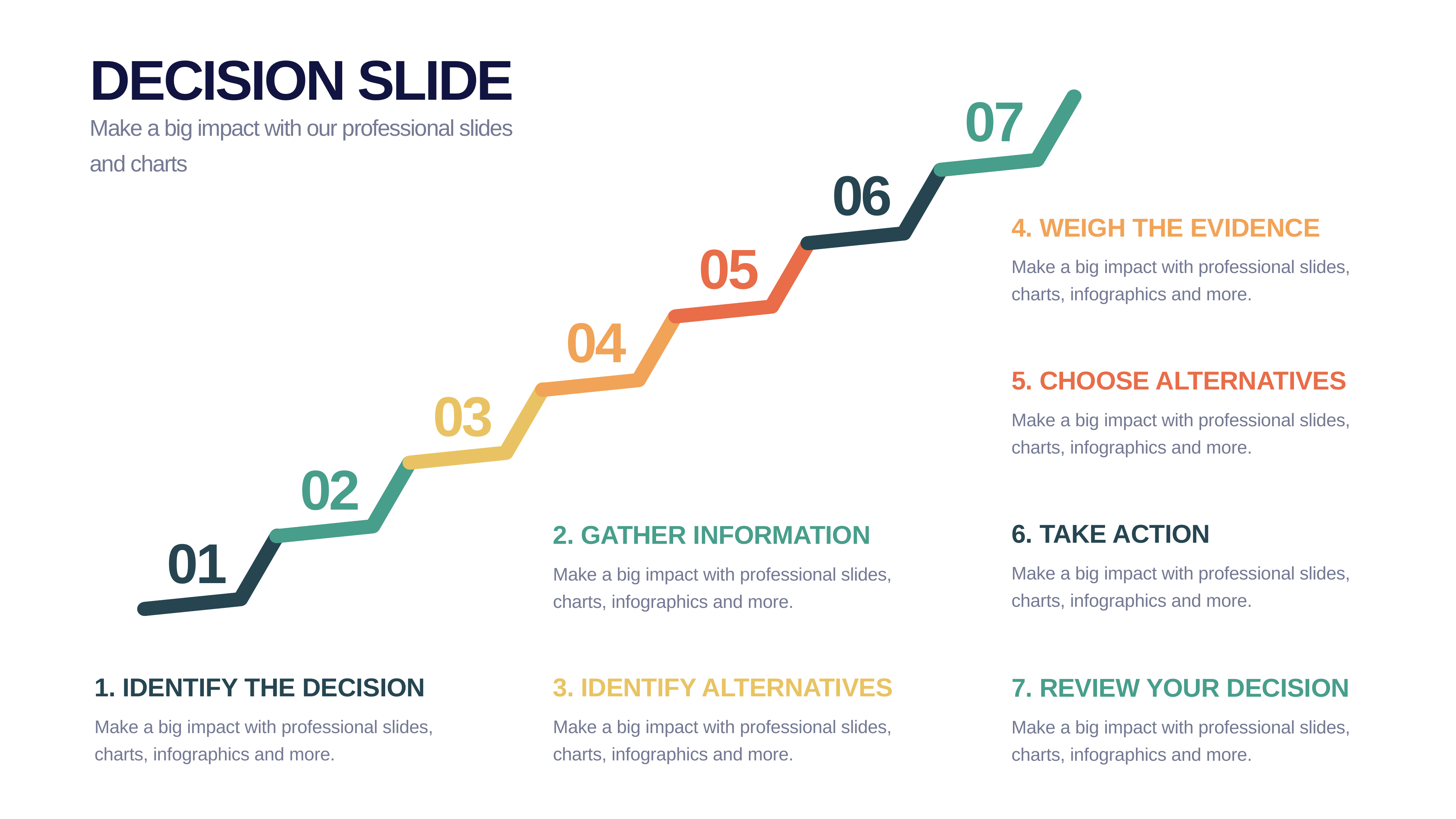

DECISION SLIDE
07

Make a big impact with our professional slides and charts
06

4. WEIGH THE EVIDENCE
05

Make a big impact with professional slides, charts, infographics and more.
04

5. CHOOSE ALTERNATIVES
03

Make a big impact with professional slides, charts, infographics and more.
02

6. TAKE ACTION
2. GATHER INFORMATION
01

Make a big impact with professional slides, charts, infographics and more.
Make a big impact with professional slides, charts, infographics and more.
1. IDENTIFY THE DECISION
3. IDENTIFY ALTERNATIVES
7. REVIEW YOUR DECISION
Make a big impact with professional slides, charts, infographics and more.
Make a big impact with professional slides, charts, infographics and more.
Make a big impact with professional slides, charts, infographics and more.